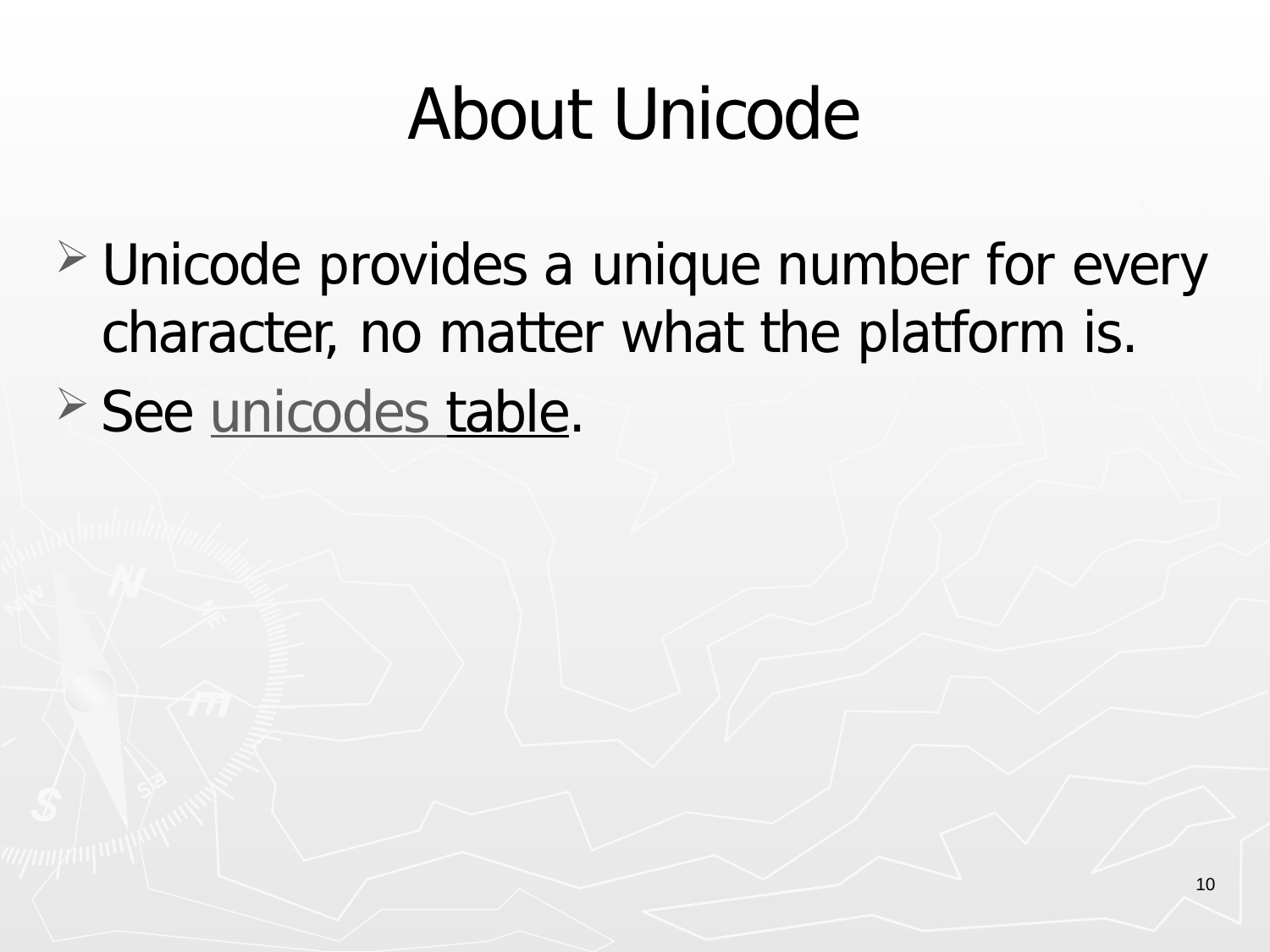

# About Unicode
Unicode provides a unique number for every character, no matter what the platform is.
See unicodes table.

10